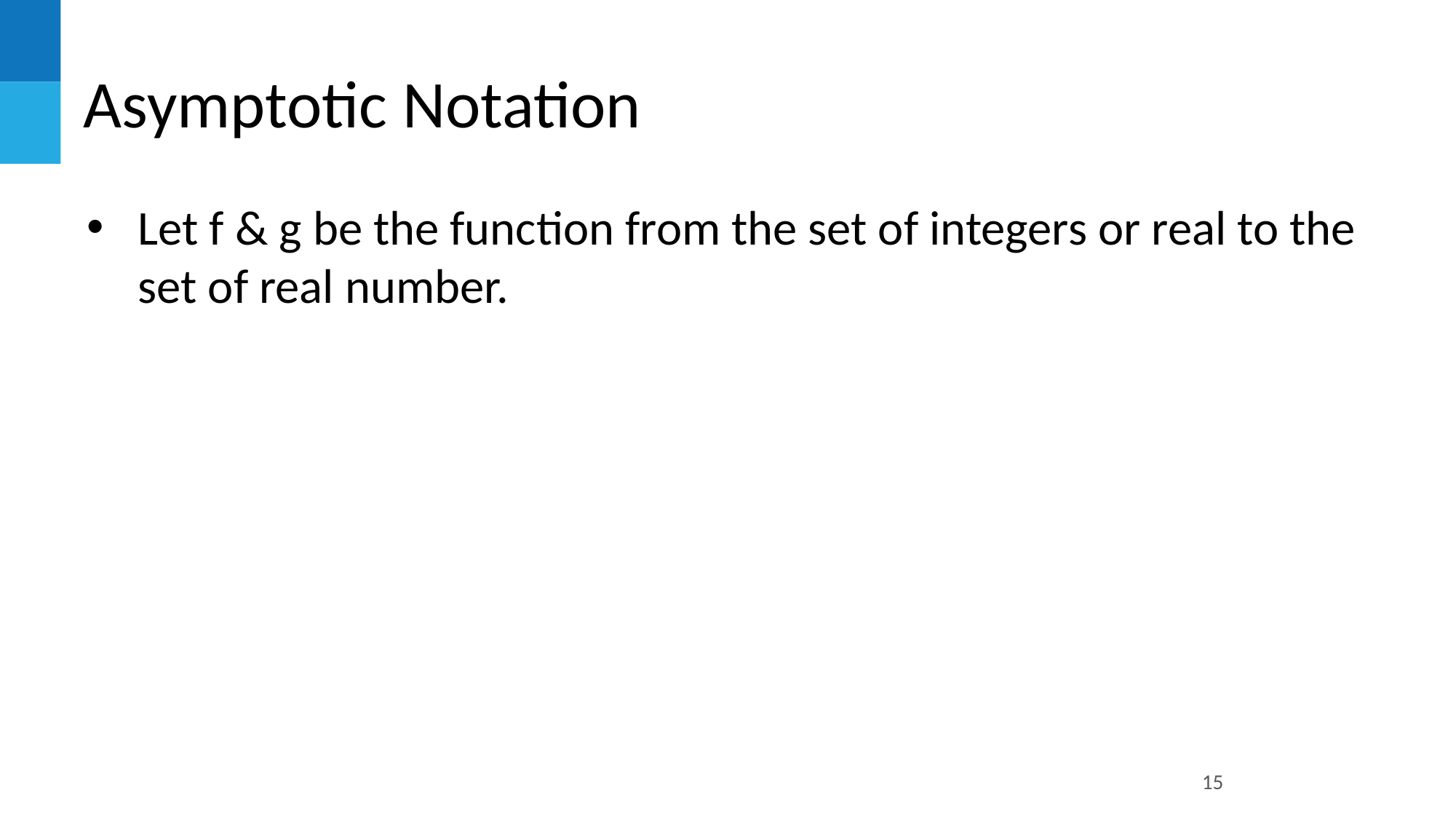

# Asymptotic Notation
Let f & g be the function from the set of integers or real to the set of real number.

15